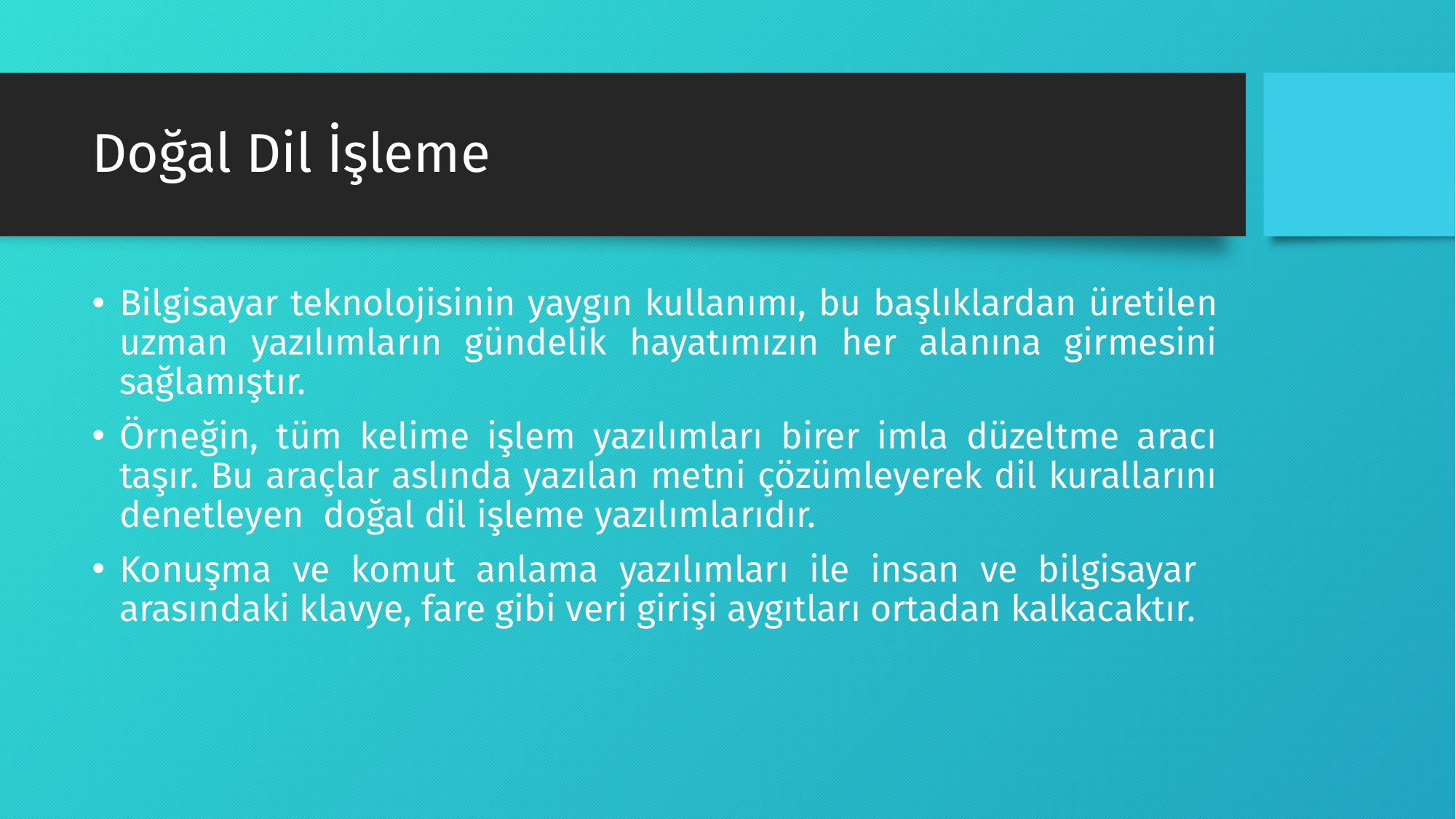

# Doğal Dil İşleme
Bilgisayar teknolojisinin yaygın kullanımı, bu başlıklardan üretilen uzman yazılımların gündelik hayatımızın her alanına girmesini sağlamıştır.
Örneğin, tüm kelime işlem yazılımları birer imla düzeltme aracı taşır. Bu araçlar aslında yazılan metni çözümleyerek dil kurallarını denetleyen  doğal dil işleme yazılımlarıdır.
Konuşma ve komut anlama yazılımları ile insan ve bilgisayar  arasındaki klavye, fare gibi veri girişi aygıtları ortadan kalkacaktır.